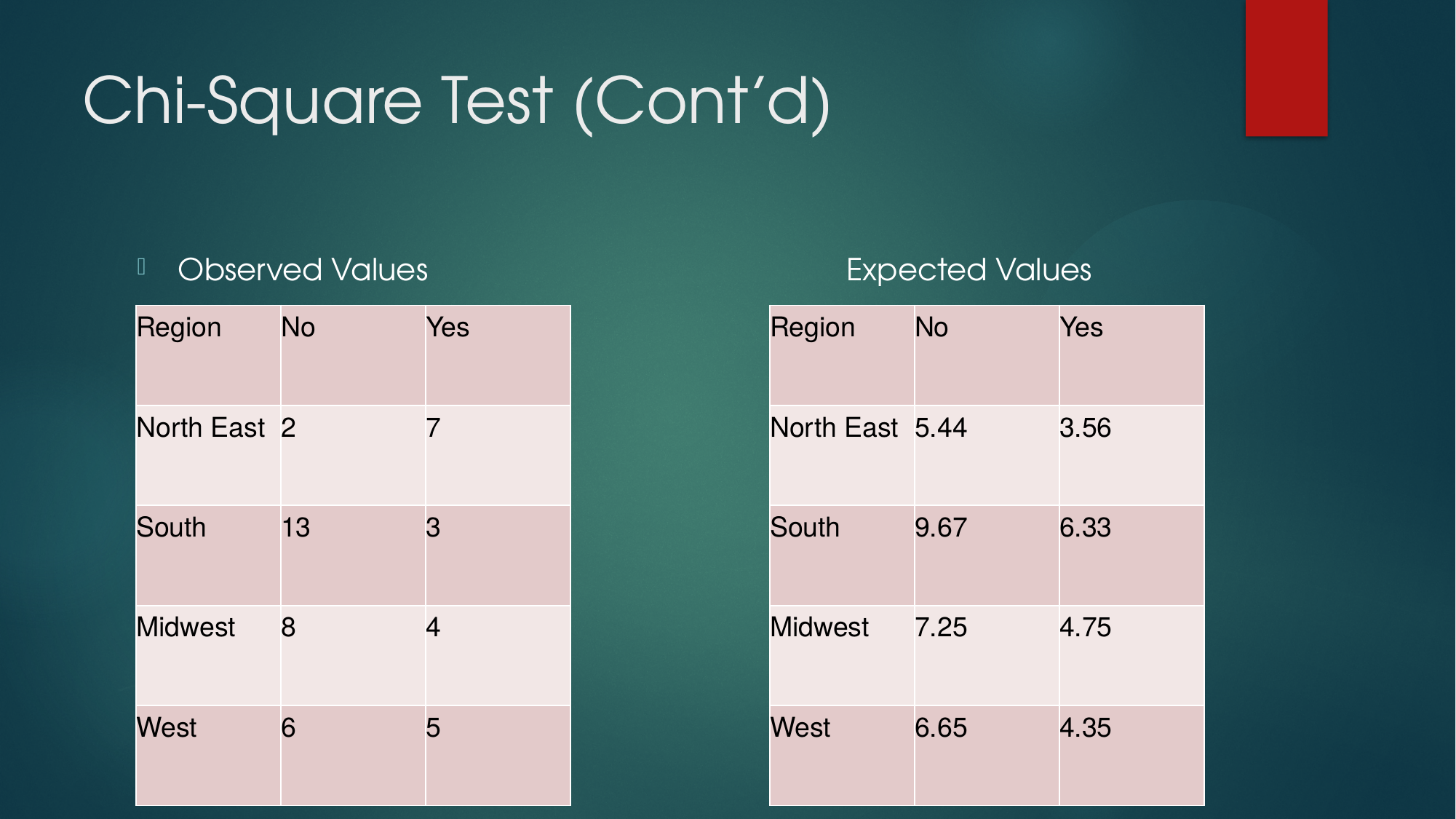

# Chi-Square Test (Cont’d)
Observed Values                                                  Expected Values
| Region | No | Yes |
| --- | --- | --- |
| North East | 2 | 7 |
| South | 13 | 3 |
| Midwest | 8 | 4 |
| West | 6 | 5 |
| Region | No | Yes |
| --- | --- | --- |
| North East | 5.44 | 3.56 |
| South | 9.67 | 6.33 |
| Midwest | 7.25 | 4.75 |
| West | 6.65 | 4.35 |